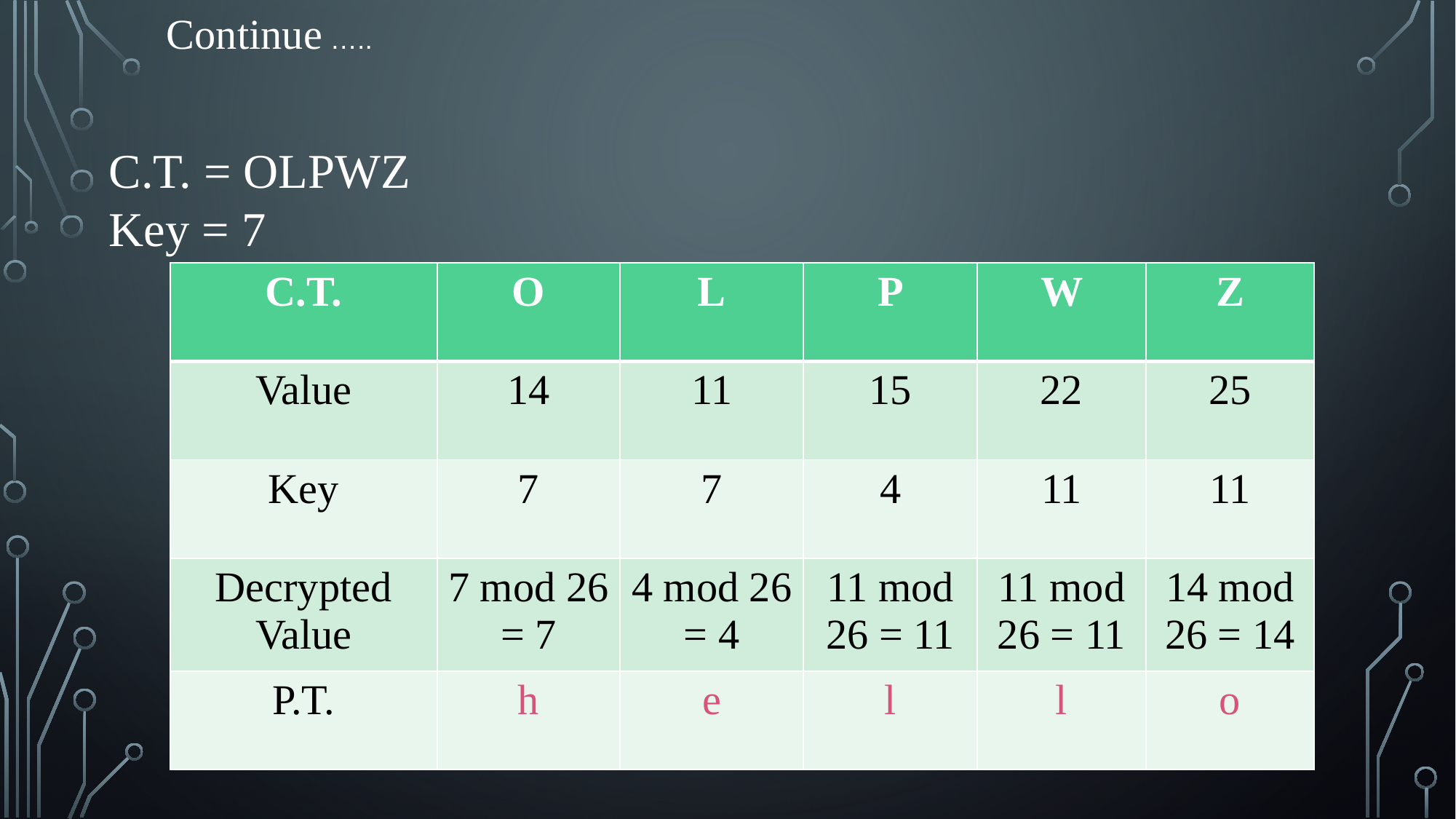

Continue …..
C.T. = OLPWZ
Key = 7
| C.T. | O | L | P | W | Z |
| --- | --- | --- | --- | --- | --- |
| Value | 14 | 11 | 15 | 22 | 25 |
| Key | 7 | 7 | 4 | 11 | 11 |
| Decrypted Value | 7 mod 26 = 7 | 4 mod 26 = 4 | 11 mod 26 = 11 | 11 mod 26 = 11 | 14 mod 26 = 14 |
| P.T. | h | e | l | l | o |